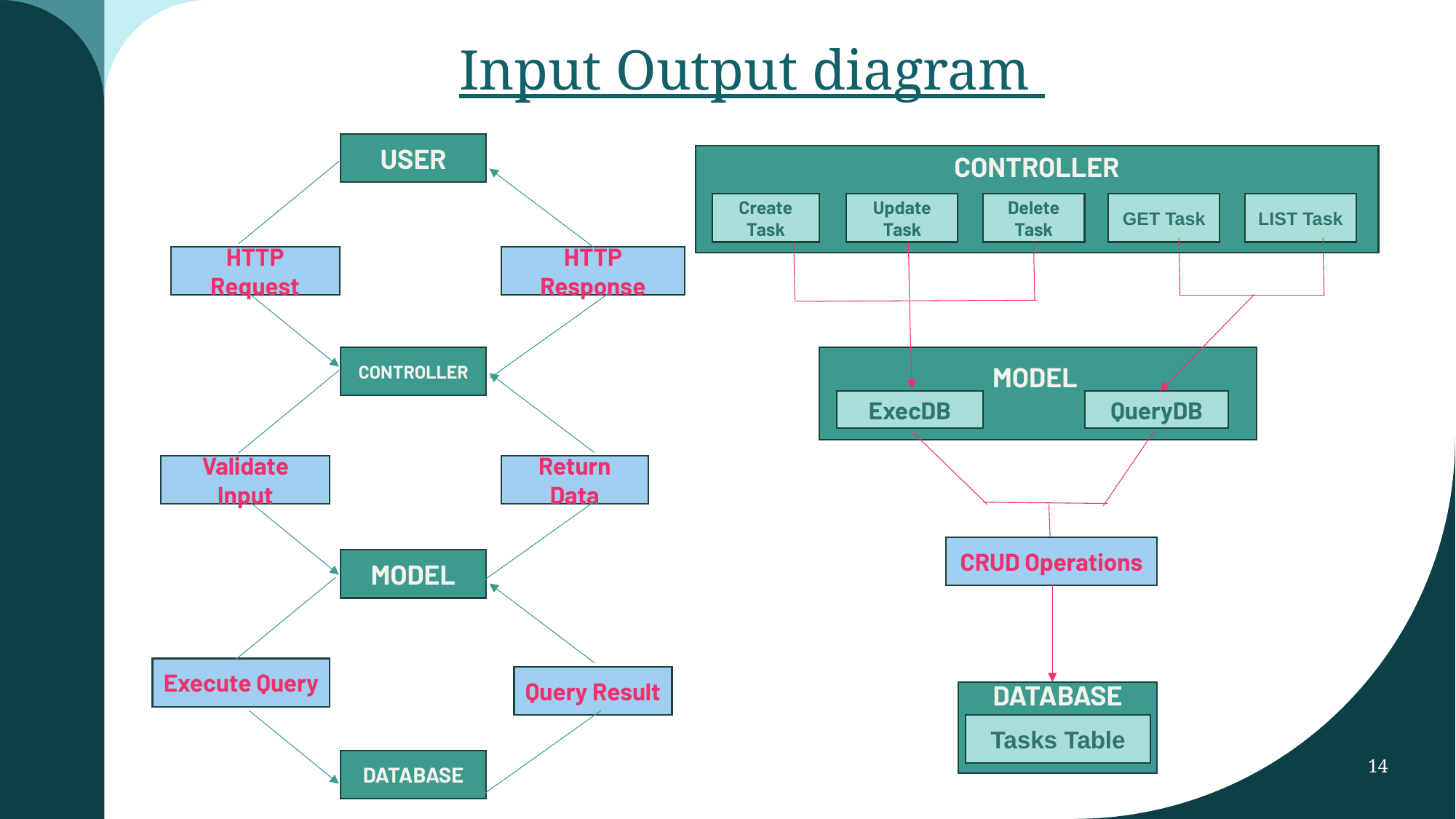

# Input Output diagram
USER
CONTROLLER

Create Task
Delete Task
GET Task
LIST Task
Update Task
HTTP Response
HTTP Request

MODEL

CONTROLLER
ExecDB
QueryDB
Validate Input
Return Data
CRUD Operations
MODEL
Execute Query
Query Result
DATABASE

14
Tasks Table
DATABASE